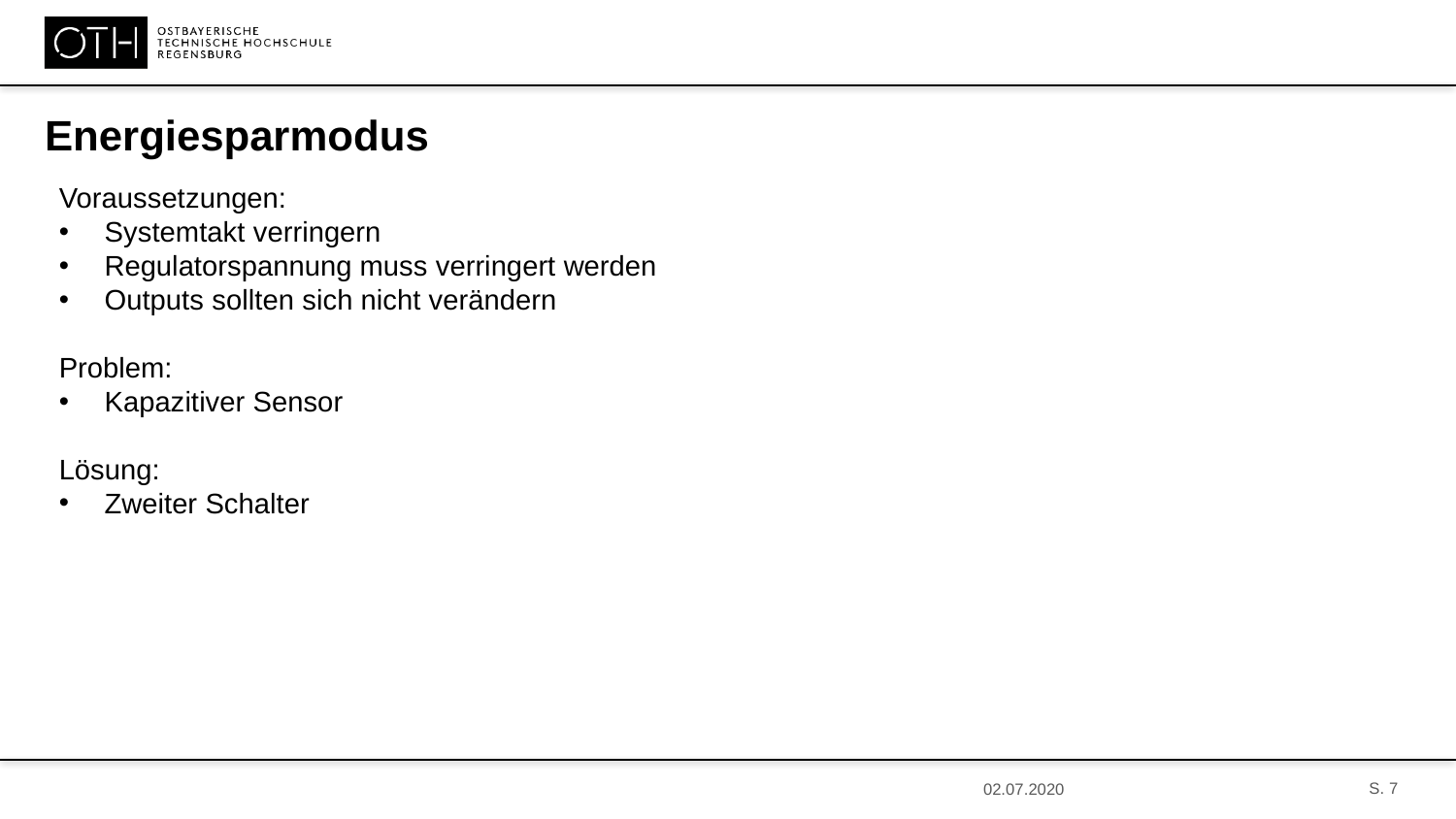

#
Energiesparmodus
Voraussetzungen:
Systemtakt verringern
Regulatorspannung muss verringert werden
Outputs sollten sich nicht verändern

Problem:
Kapazitiver Sensor

Lösung:
Zweiter Schalter

S. 7
02.07.2020